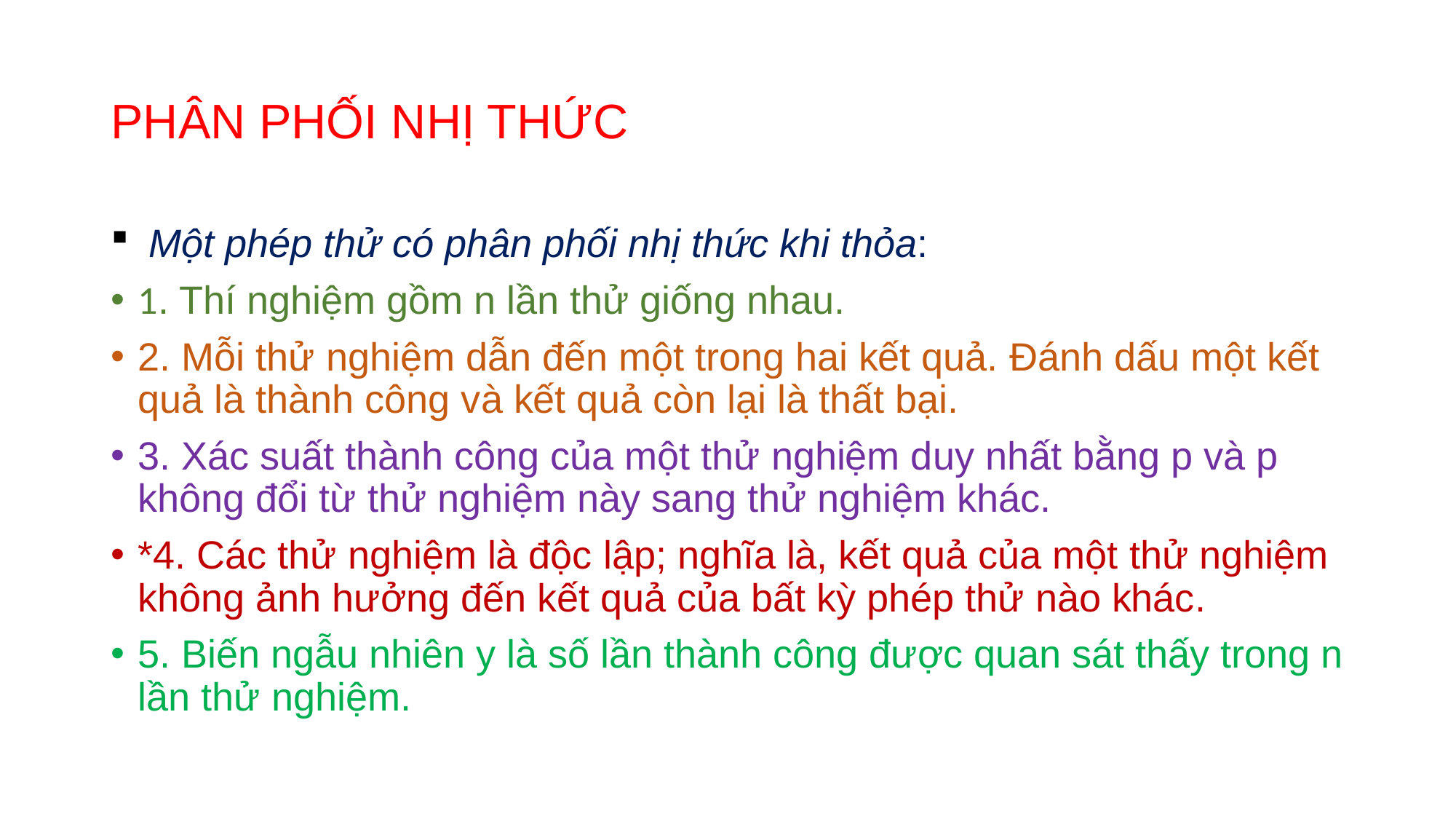

# PHÂN PHỐI NHỊ THỨC
 Một phép thử có phân phối nhị thức khi thỏa:
1. Thí nghiệm gồm n lần thử giống nhau.
2. Mỗi thử nghiệm dẫn đến một trong hai kết quả. Đánh dấu một kết quả là thành công và kết quả còn lại là thất bại.
3. Xác suất thành công của một thử nghiệm duy nhất bằng p và p không đổi từ thử nghiệm này sang thử nghiệm khác.
*4. Các thử nghiệm là độc lập; nghĩa là, kết quả của một thử nghiệm không ảnh hưởng đến kết quả của bất kỳ phép thử nào khác.
5. Biến ngẫu nhiên y là số lần thành công được quan sát thấy trong n lần thử nghiệm.